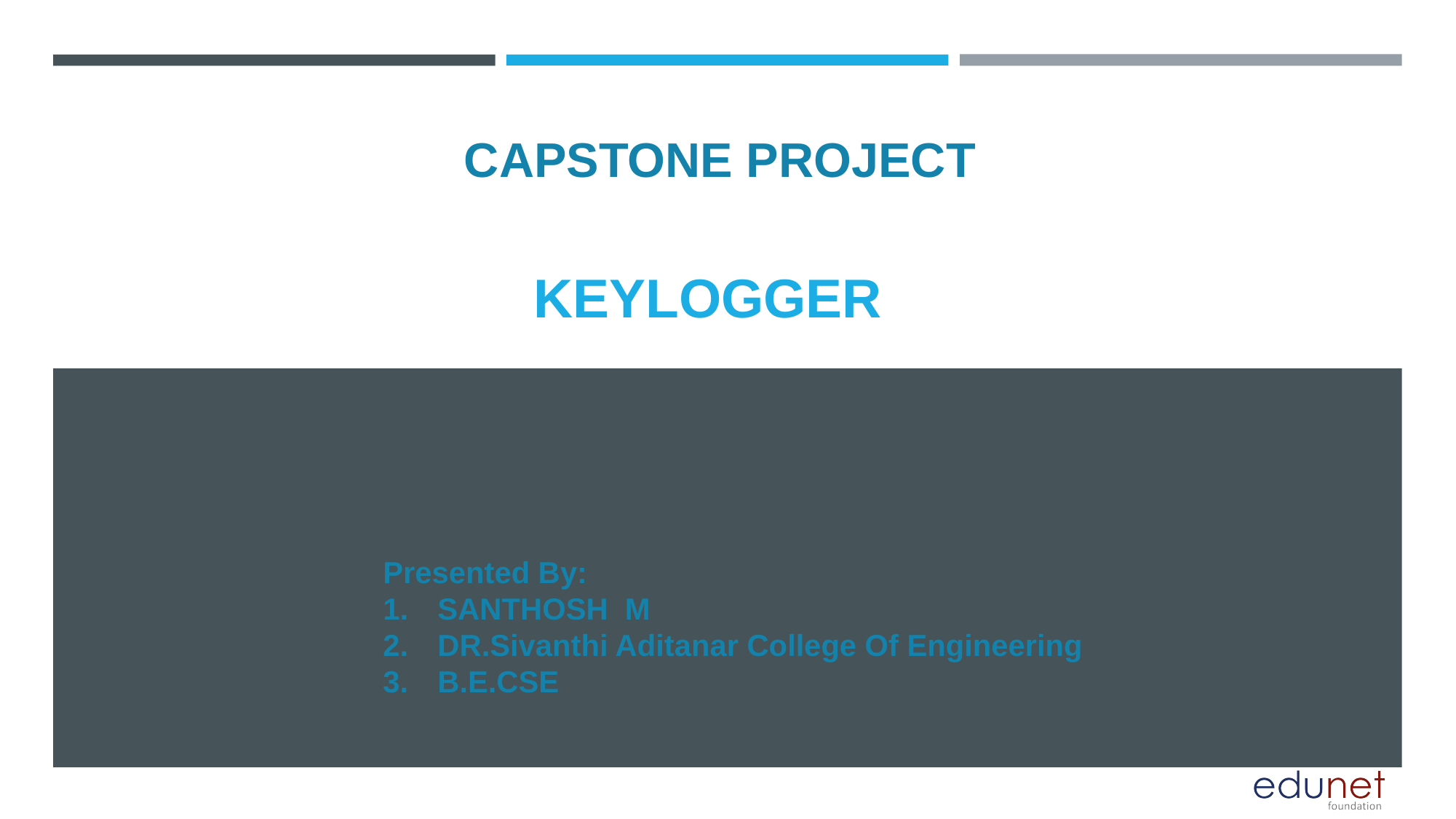

CAPSTONE PROJECT
# KEYLOGGER
Presented By:
SANTHOSH  M
DR.Sivanthi Aditanar College Of Engineering
B.E.CSE